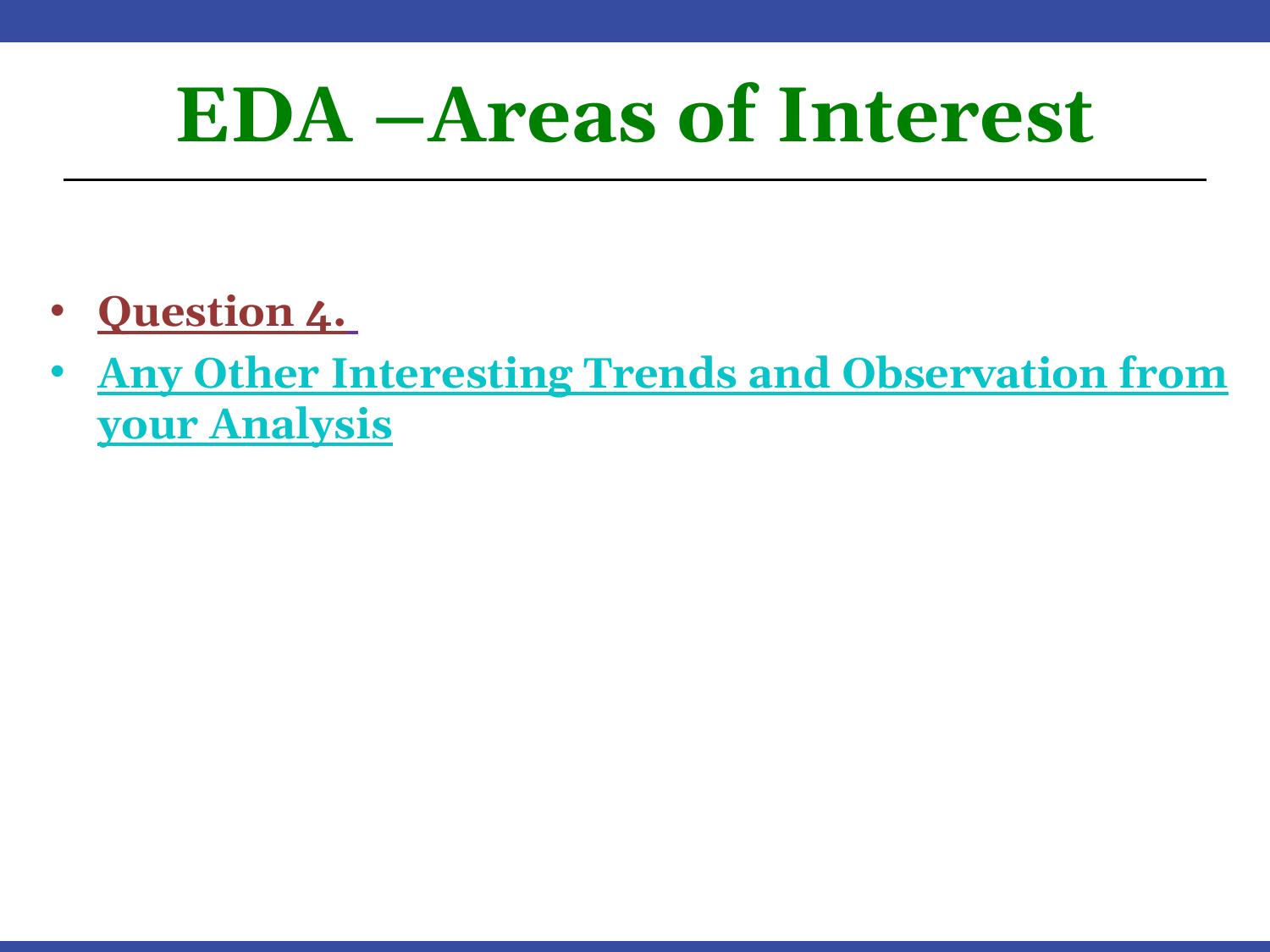

# EDA –Areas of Interest
Question 4.
Any Other Interesting Trends and Observation from your Analysis